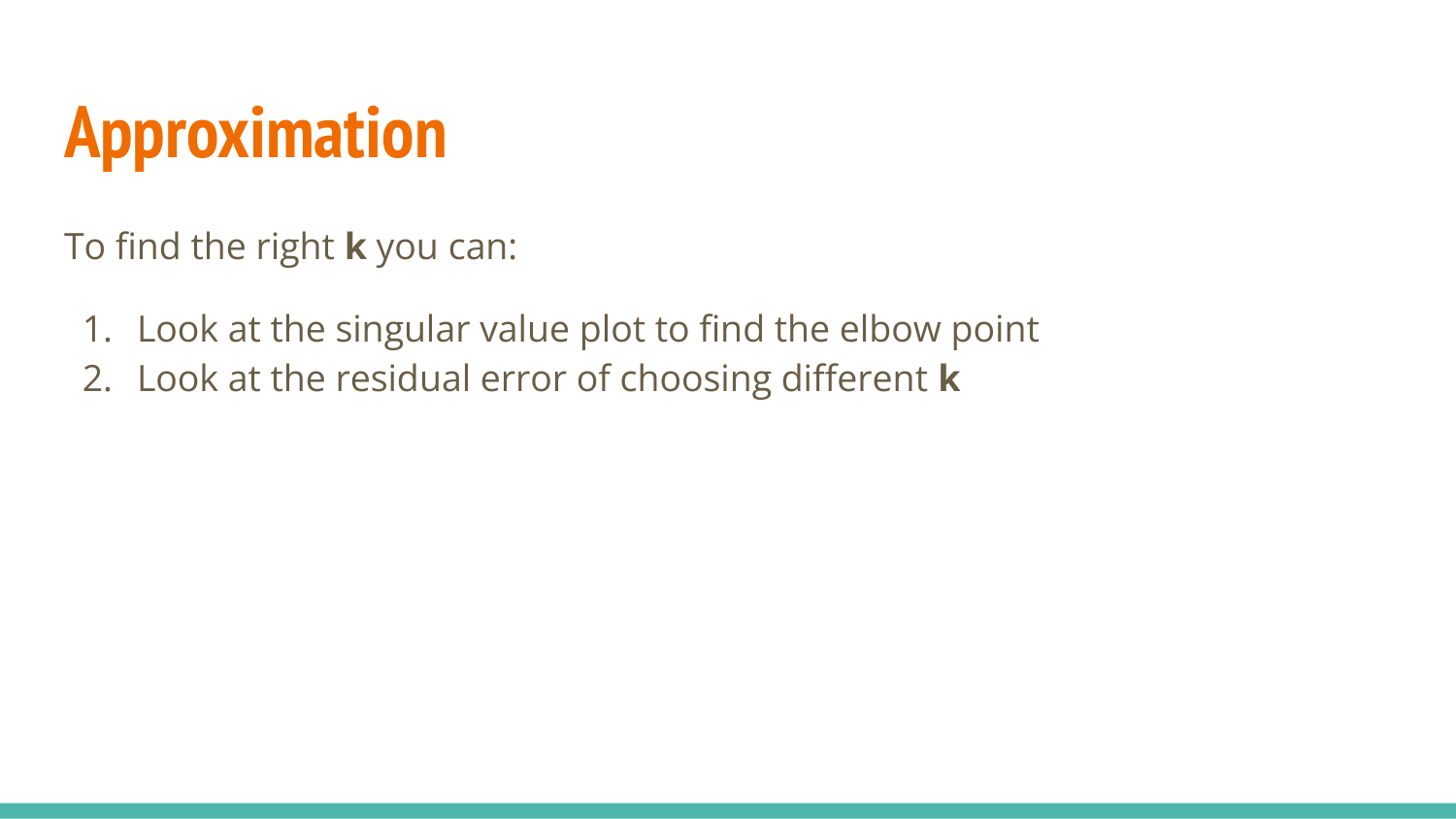

# Approximation
To find the right k you can:
Look at the singular value plot to find the elbow point
Look at the residual error of choosing different k